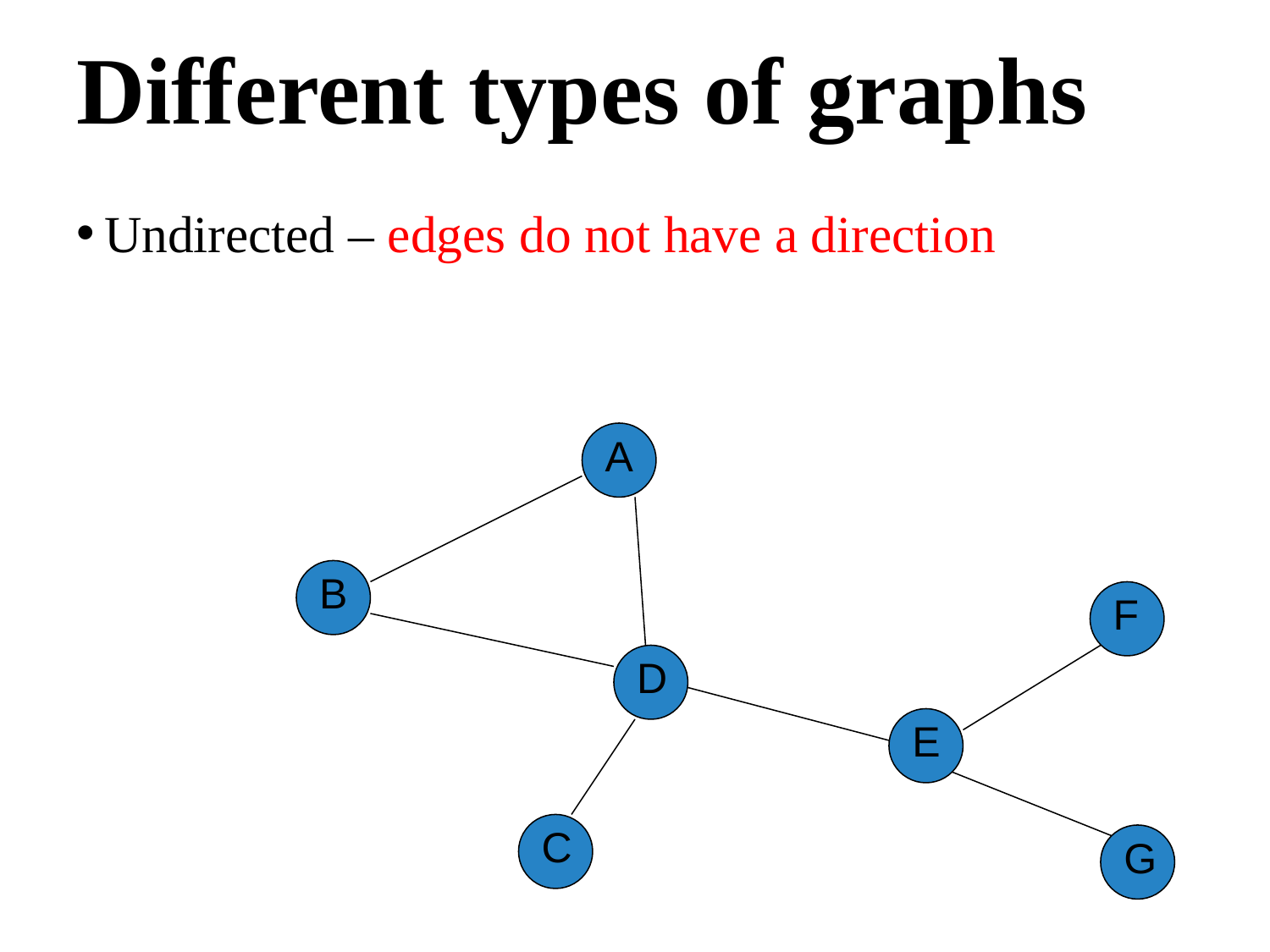

# Different types of graphs
Undirected – edges do not have a direction

A

B

F

D

E

C

G